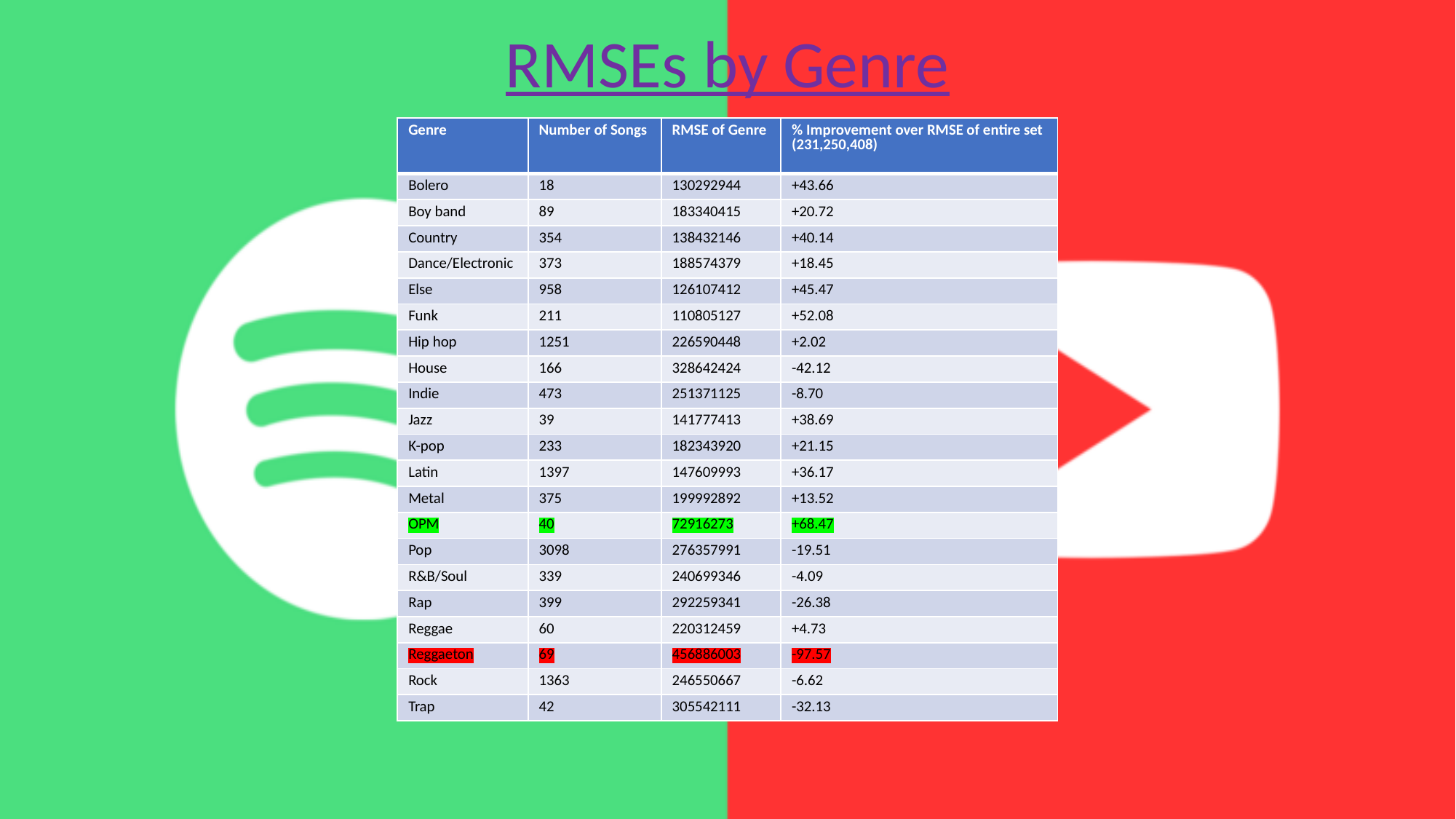

# RMSEs by Genre
| Genre | Number of Songs | RMSE of Genre | % Improvement over RMSE of entire set (231,250,408) |
| --- | --- | --- | --- |
| Bolero | 18 | 130292944 | +43.66 |
| Boy band | 89 | 183340415 | +20.72 |
| Country | 354 | 138432146 | +40.14 |
| Dance/Electronic | 373 | 188574379 | +18.45 |
| Else | 958 | 126107412 | +45.47 |
| Funk | 211 | 110805127 | +52.08 |
| Hip hop | 1251 | 226590448 | +2.02 |
| House | 166 | 328642424 | -42.12 |
| Indie | 473 | 251371125 | -8.70 |
| Jazz | 39 | 141777413 | +38.69 |
| K-pop | 233 | 182343920 | +21.15 |
| Latin | 1397 | 147609993 | +36.17 |
| Metal | 375 | 199992892 | +13.52 |
| OPM | 40 | 72916273 | +68.47 |
| Pop | 3098 | 276357991 | -19.51 |
| R&B/Soul | 339 | 240699346 | -4.09 |
| Rap | 399 | 292259341 | -26.38 |
| Reggae | 60 | 220312459 | +4.73 |
| Reggaeton | 69 | 456886003 | -97.57 |
| Rock | 1363 | 246550667 | -6.62 |
| Trap | 42 | 305542111 | -32.13 |